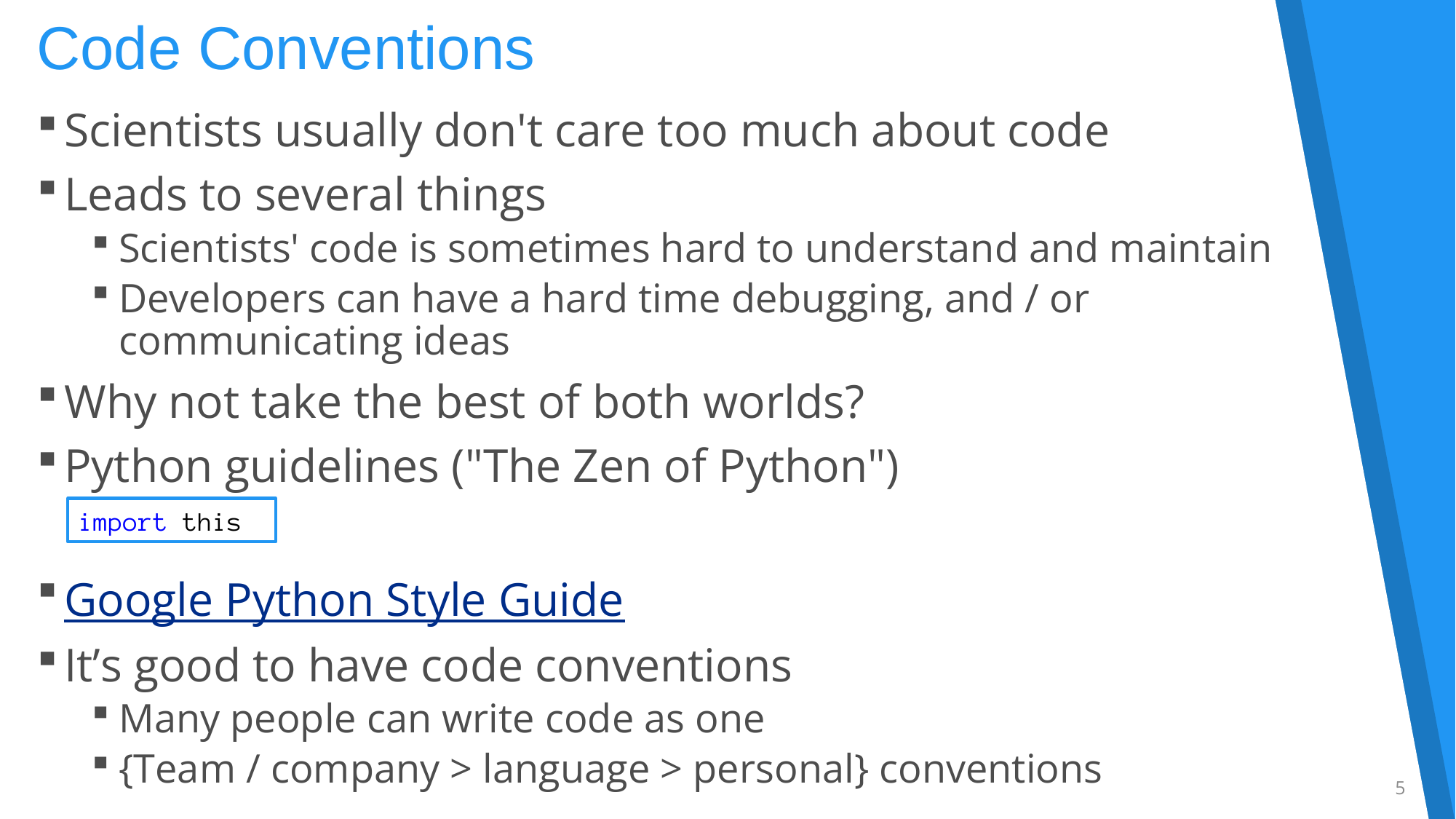

# Code Conventions
Scientists usually don't care too much about code
Leads to several things
Scientists' code is sometimes hard to understand and maintain
Developers can have a hard time debugging, and / or
communicating ideas
Why not take the best of both worlds?
Python guidelines ("The Zen of Python")

Google Python Style Guide
It’s good to have code conventions
Many people can write code as one
{Team / company > language > personal} conventions
import this
5